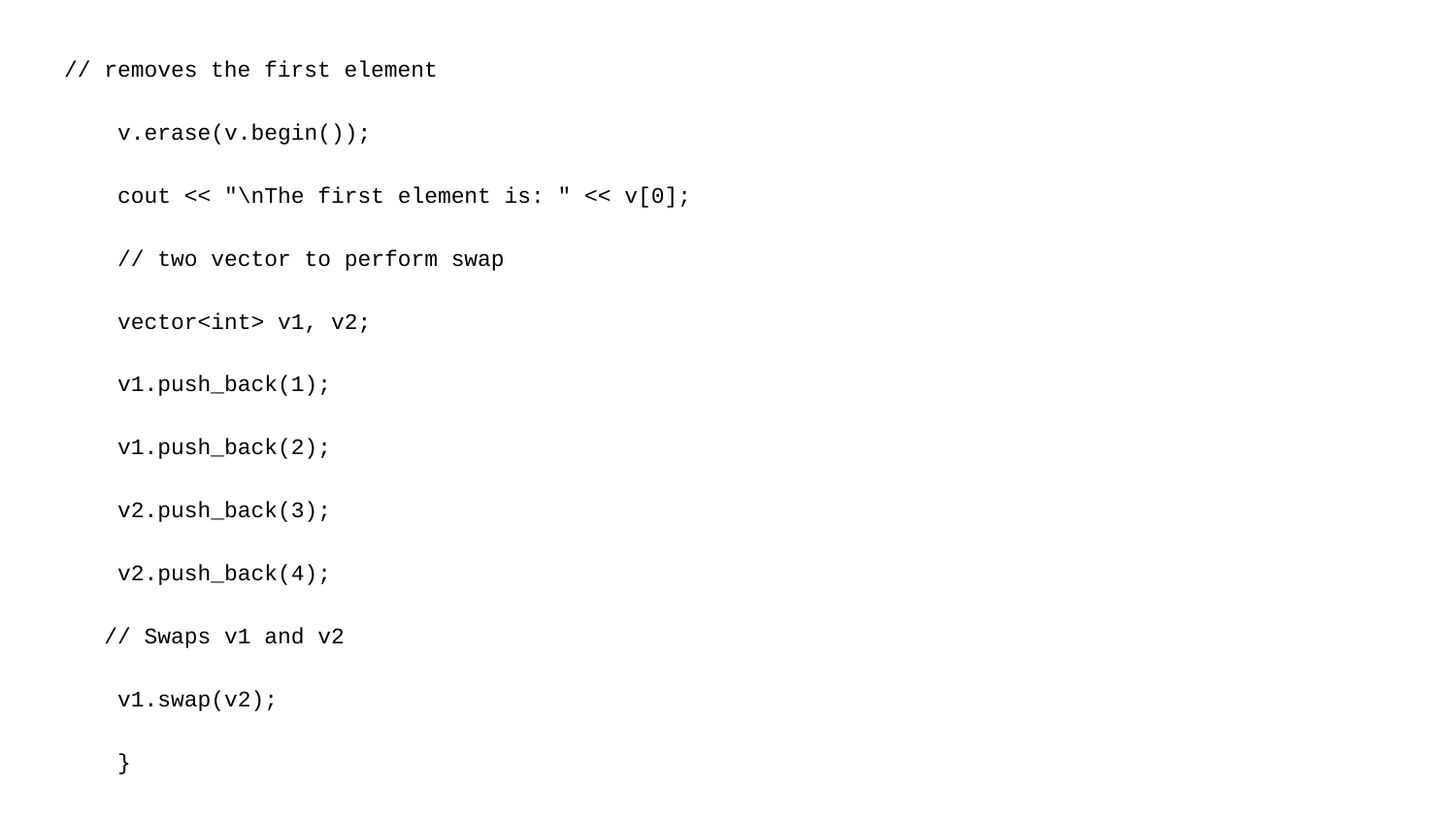

// removes the first element
    v.erase(v.begin());
    cout << "\nThe first element is: " << v[0];
    // two vector to perform swap
    vector<int> v1, v2;
    v1.push_back(1);
    v1.push_back(2);
    v2.push_back(3);
    v2.push_back(4);
   // Swaps v1 and v2
    v1.swap(v2);
    }